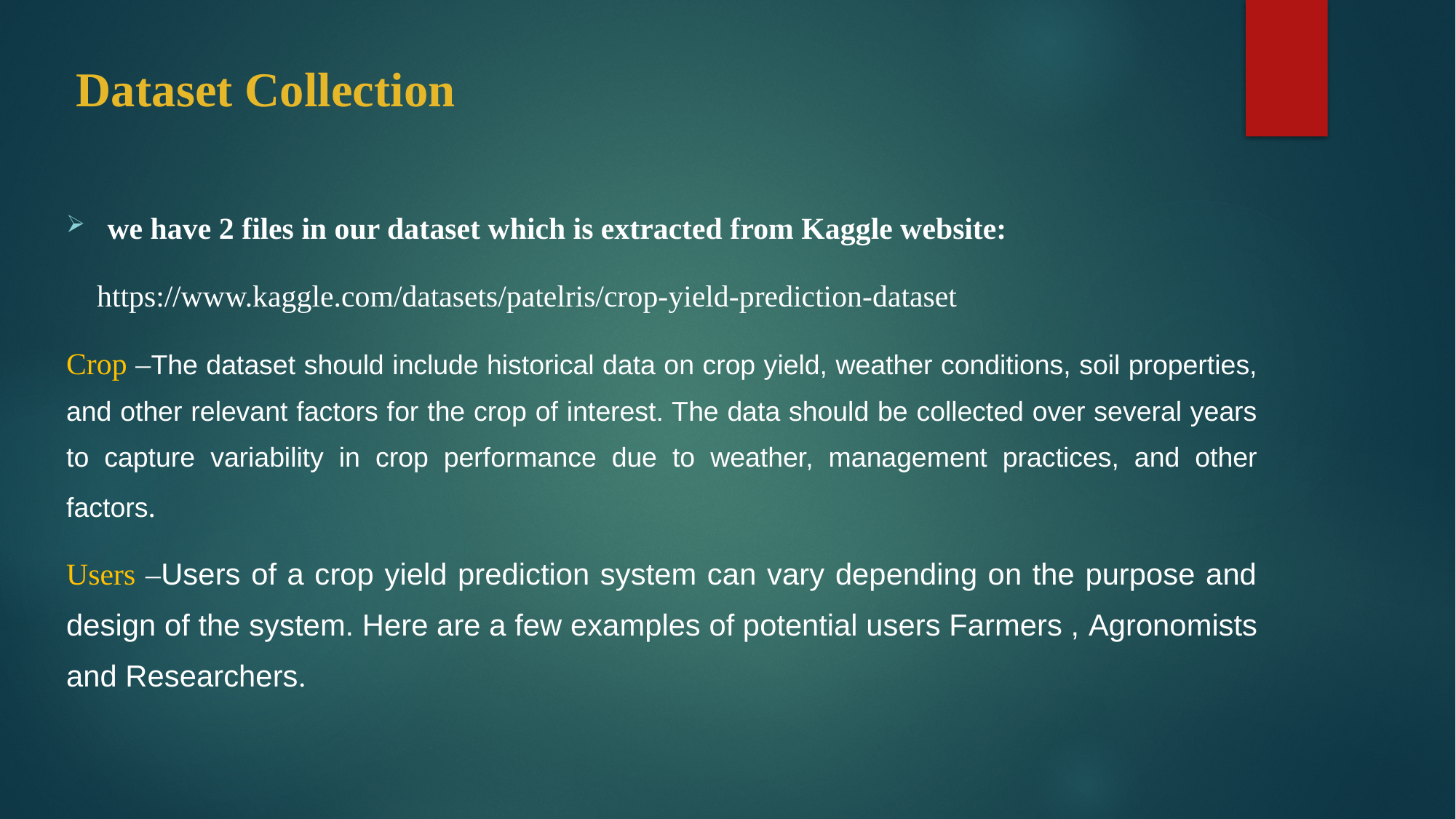

# Dataset Collection
we have 2 files in our dataset which is extracted from Kaggle website:
    https://www.kaggle.com/datasets/patelris/crop-yield-prediction-dataset
Crop –The dataset should include historical data on crop yield, weather conditions, soil properties, and other relevant factors for the crop of interest. The data should be collected over several years to capture variability in crop performance due to weather, management practices, and other factors.
Users –Users of a crop yield prediction system can vary depending on the purpose and design of the system. Here are a few examples of potential users Farmers , Agronomists and Researchers.